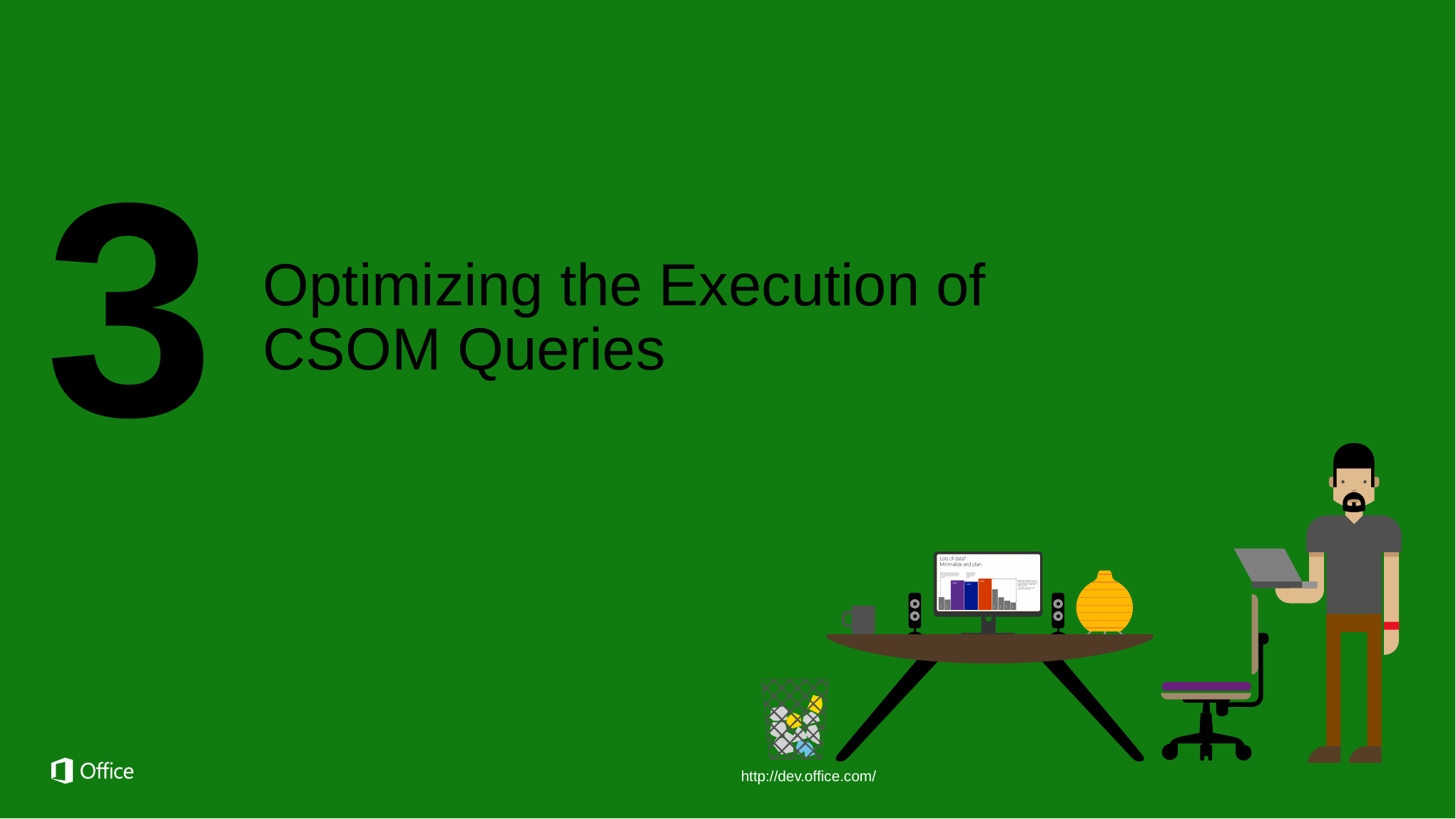

3
Optimizing the Execution of CSOM Queries